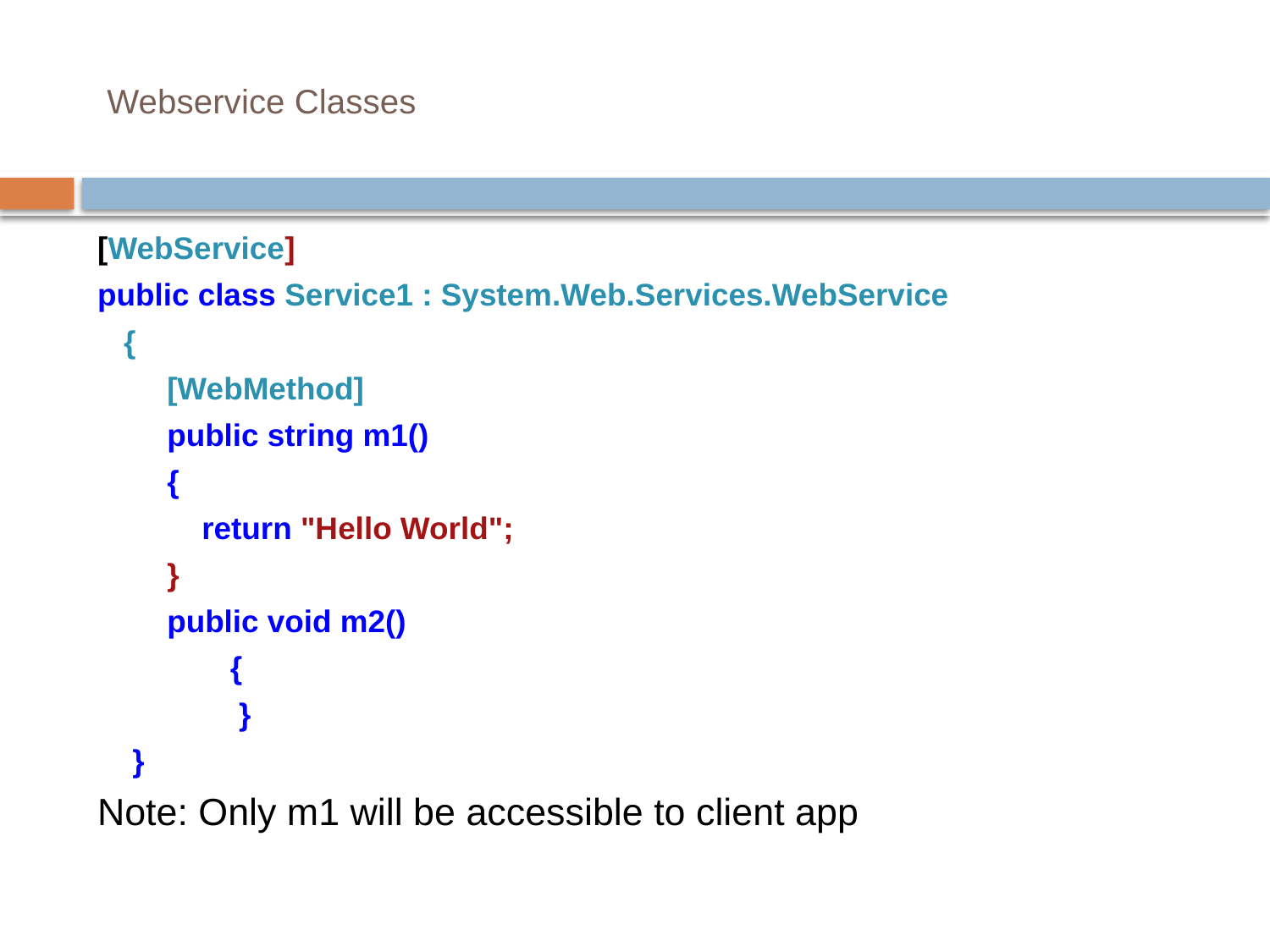

# Webservice Classes
[WebService]
public class Service1 : System.Web.Services.WebService
   {
        [WebMethod]
        public string m1()
        {
            return "Hello World";
        }
        public void m2()
       	{
       	 }
    }
Note: Only m1 will be accessible to client app